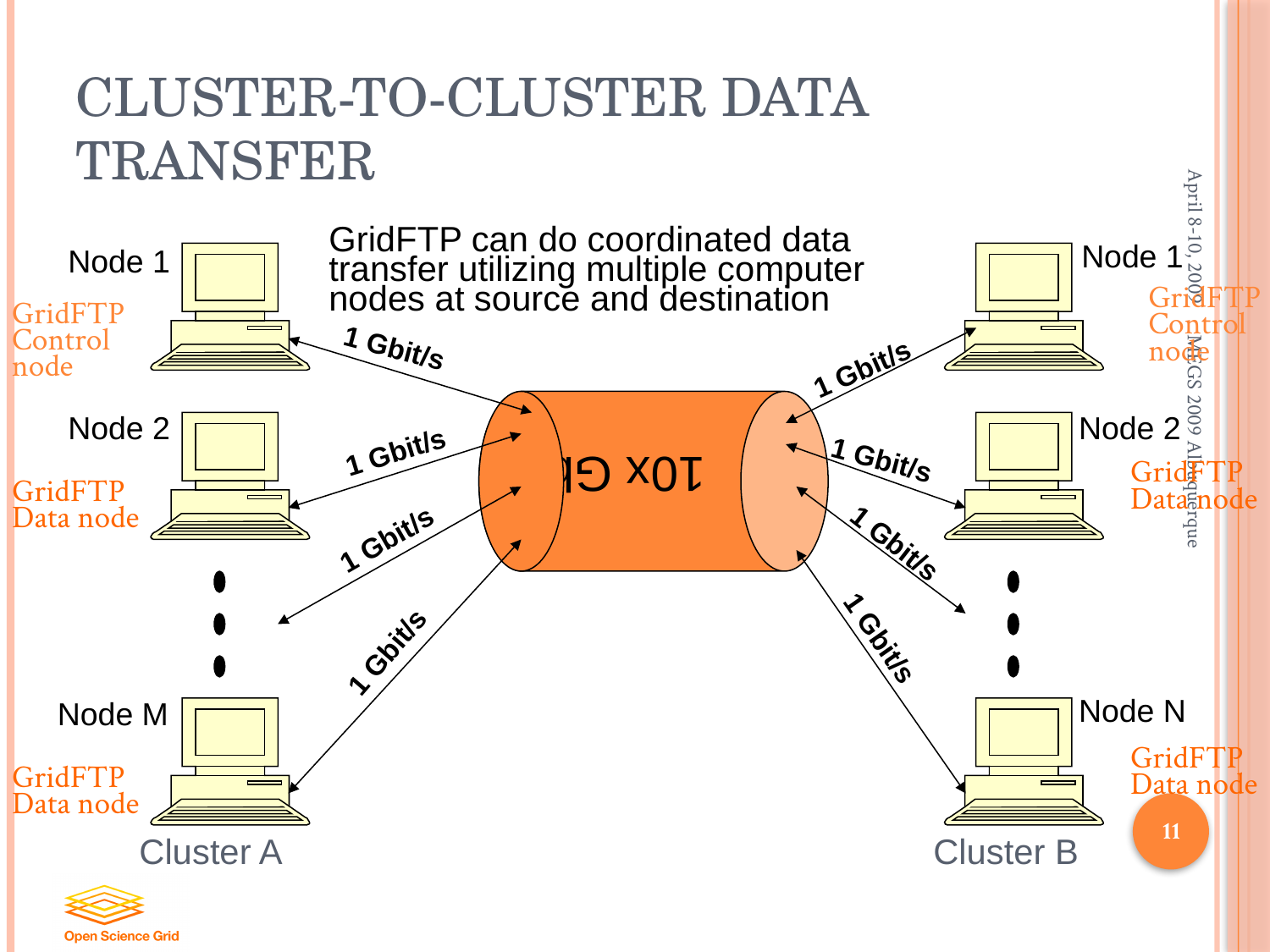

# Cluster-to-cluster data transfer
April 8-10, 2009

GridFTP can do coordinated data transfer utilizing multiple computer nodes at source and destination

Node 1
Node 1

GridFTP
Control
node
GridFTP
Control
node
   10x Gb/s
1 Gbit/s

1 Gbit/s

Node 2
Node 2

1 Gbit/s

1 Gbit/s

GridFTP
Data node
GridFTP
Data node

1 Gbit/s
MEGS 2009 Albuquerque
1 Gbit/s

1 Gbit/s
1 Gbit/s

Node N
Node M

GridFTP
Data node
GridFTP
Data node
11
Cluster A
Cluster B